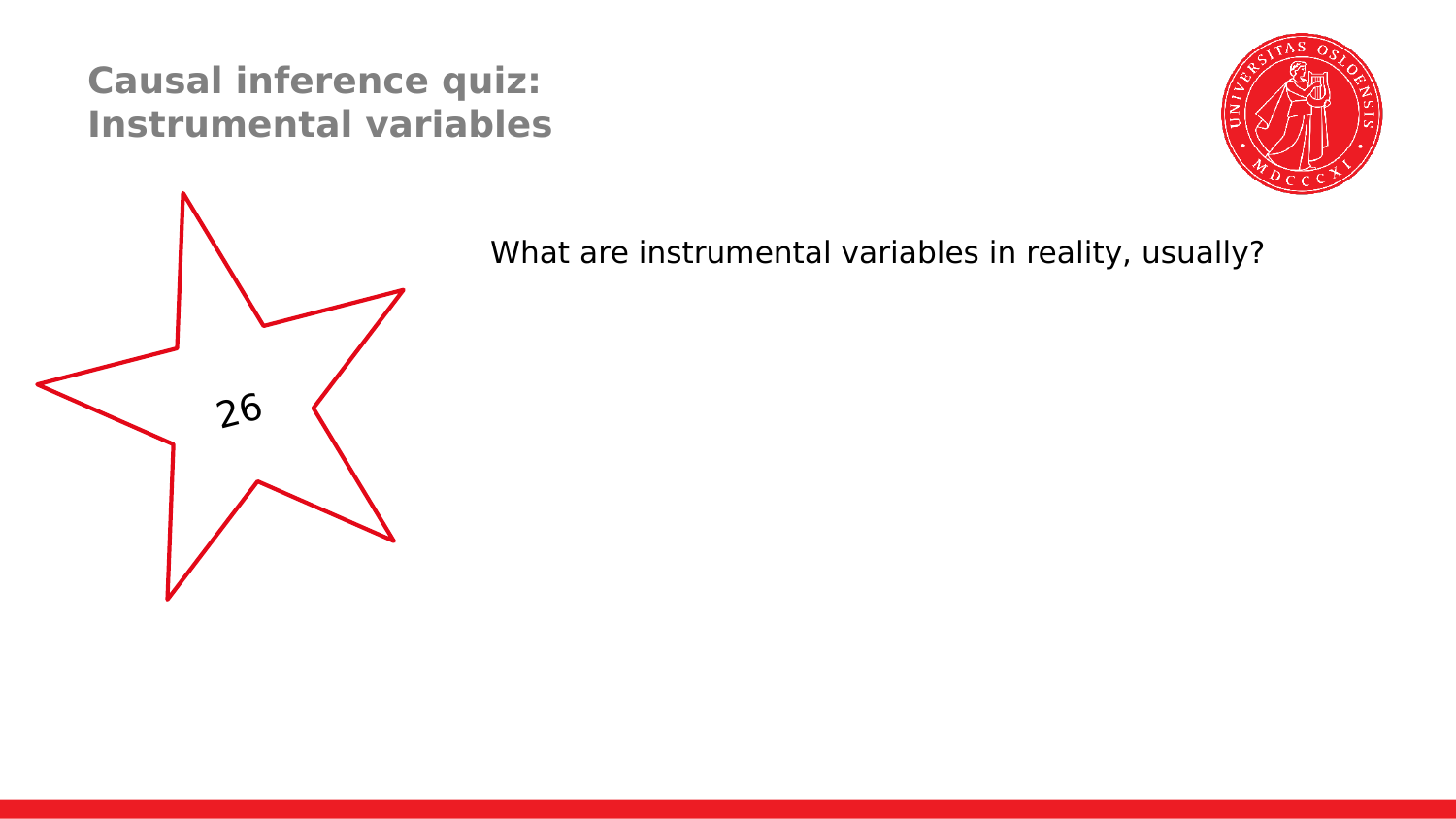

# Causal inference quiz: Instrumental variables
26
What are instrumental variables in reality, usually?